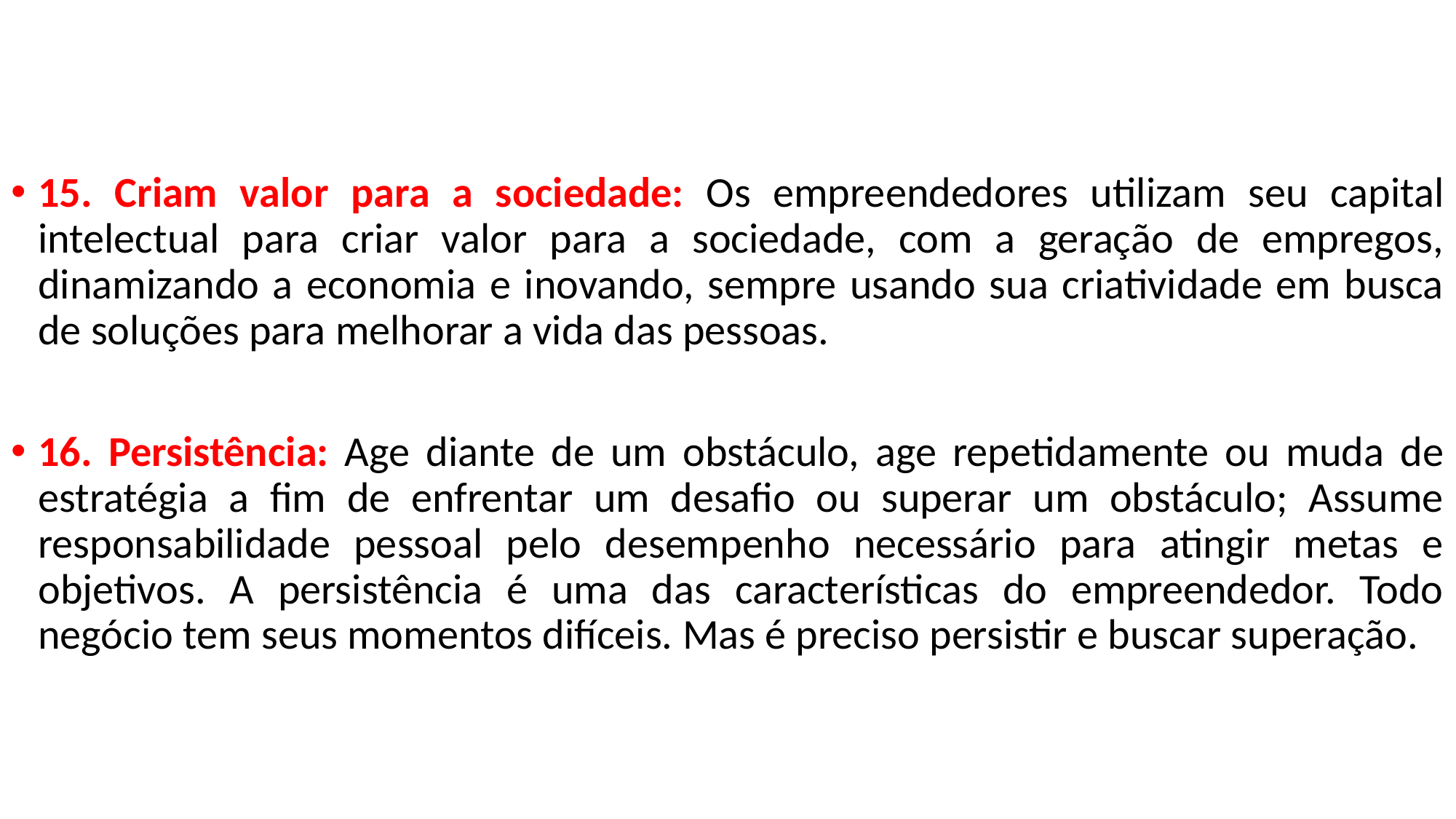

15. Criam valor para a sociedade: Os empreendedores utilizam seu capital intelectual para criar valor para a sociedade, com a geração de empregos, dinamizando a economia e inovando, sempre usando sua criatividade em busca de soluções para melhorar a vida das pessoas.

16. Persistência: Age diante de um obstáculo, age repetidamente ou muda de estratégia a fim de enfrentar um desafio ou superar um obstáculo; Assume responsabilidade pessoal pelo desempenho necessário para atingir metas e objetivos. A persistência é uma das características do empreendedor. Todo negócio tem seus momentos difíceis. Mas é preciso persistir e buscar superação.